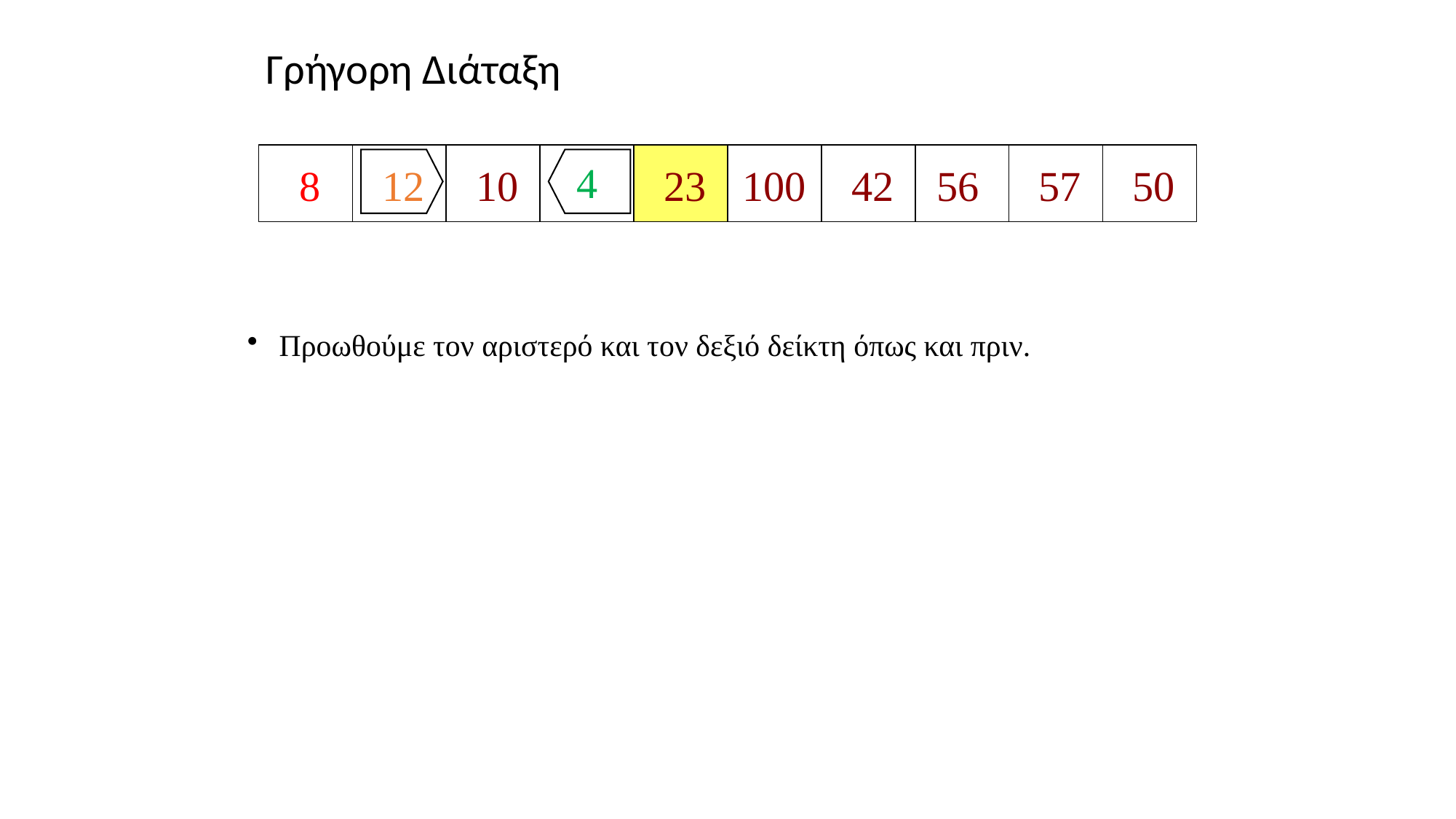

# Γρήγορη Διάταξη

4
8
12
10
23
100
42
56
57
50
Προωθούμε τον αριστερό και τον δεξιό δείκτη όπως και πριν.